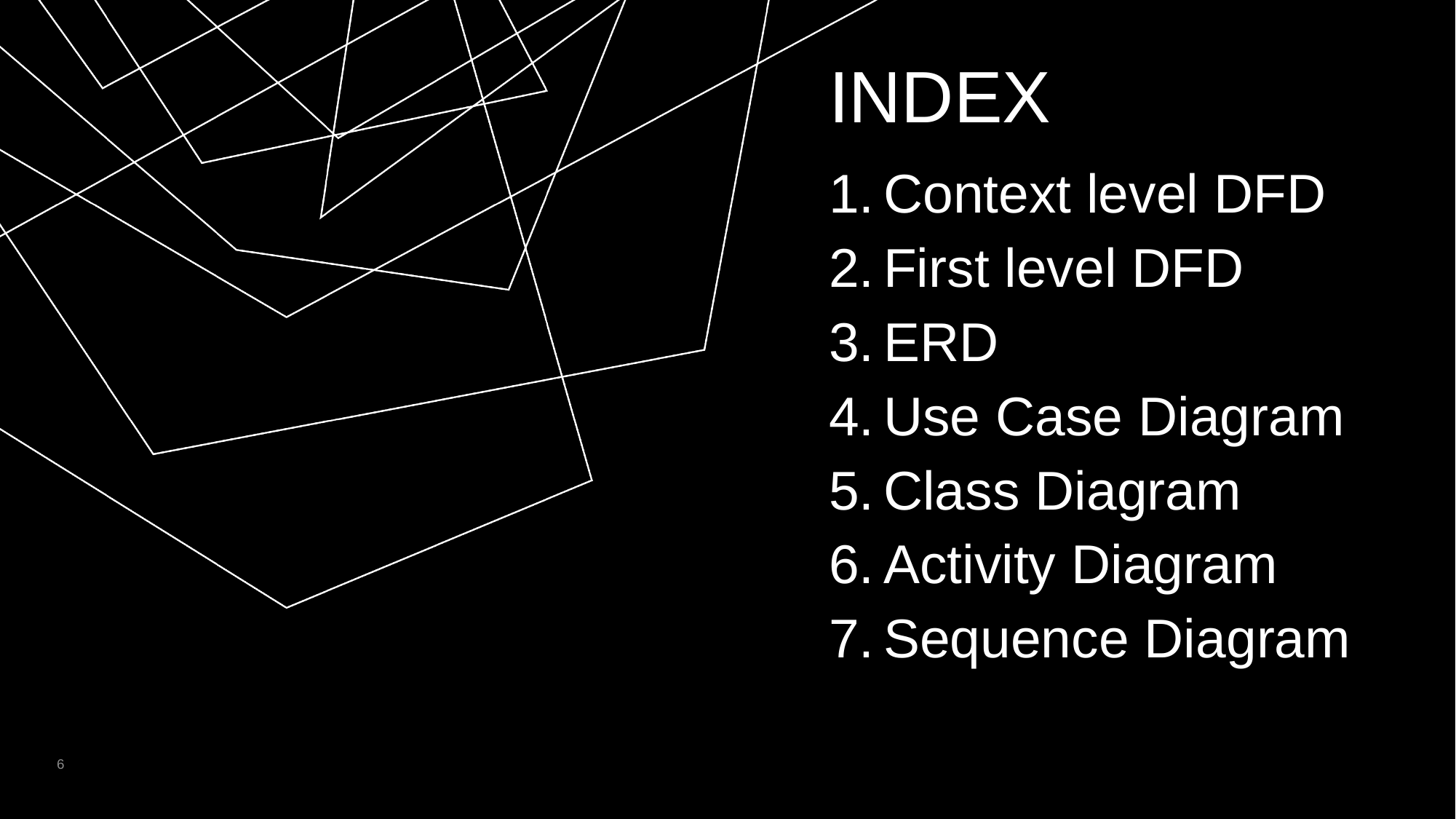

# INDEX
Context level DFD
First level DFD
ERD
Use Case Diagram
Class Diagram
Activity Diagram
Sequence Diagram
6